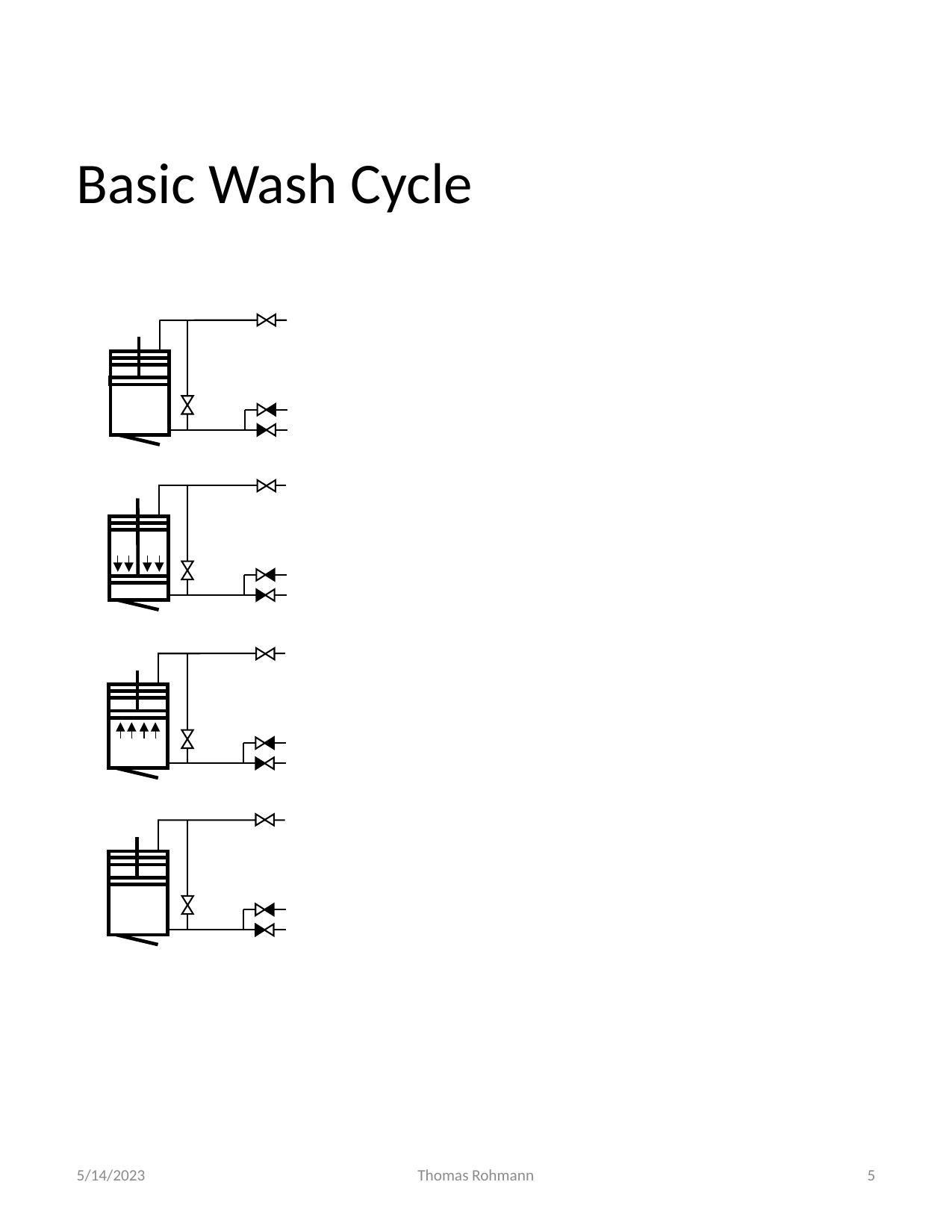

# Basic Wash Cycle

5/14/2023
Thomas Rohmann
5